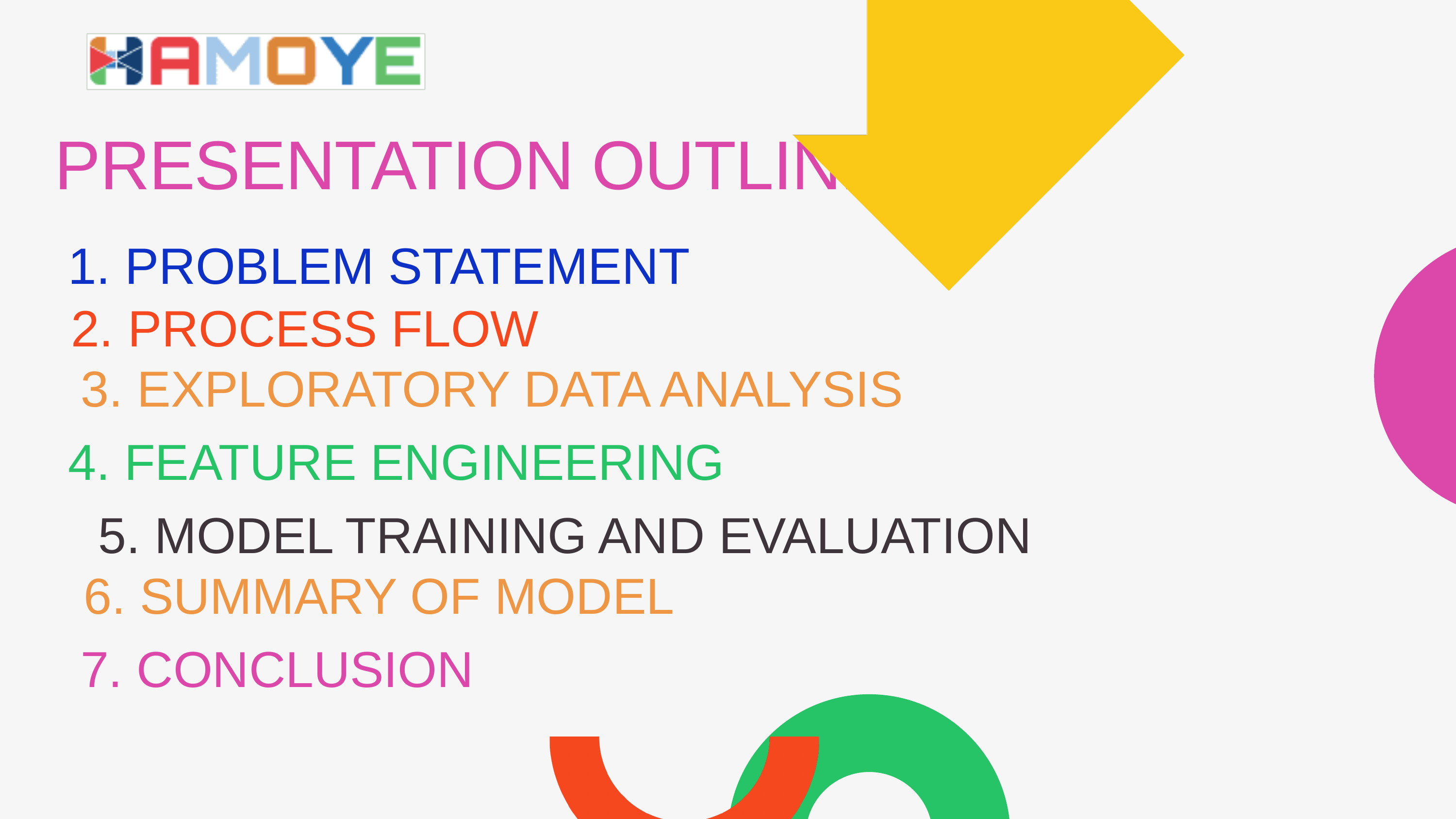

PRESENTATION OUTLINE
1. PROBLEM STATEMENT

2. PROCESS FLOW
3. EXPLORATORY DATA ANALYSIS
4. FEATURE ENGINEERING
5. MODEL TRAINING AND EVALUATION
6. SUMMARY OF MODEL
7. CONCLUSION